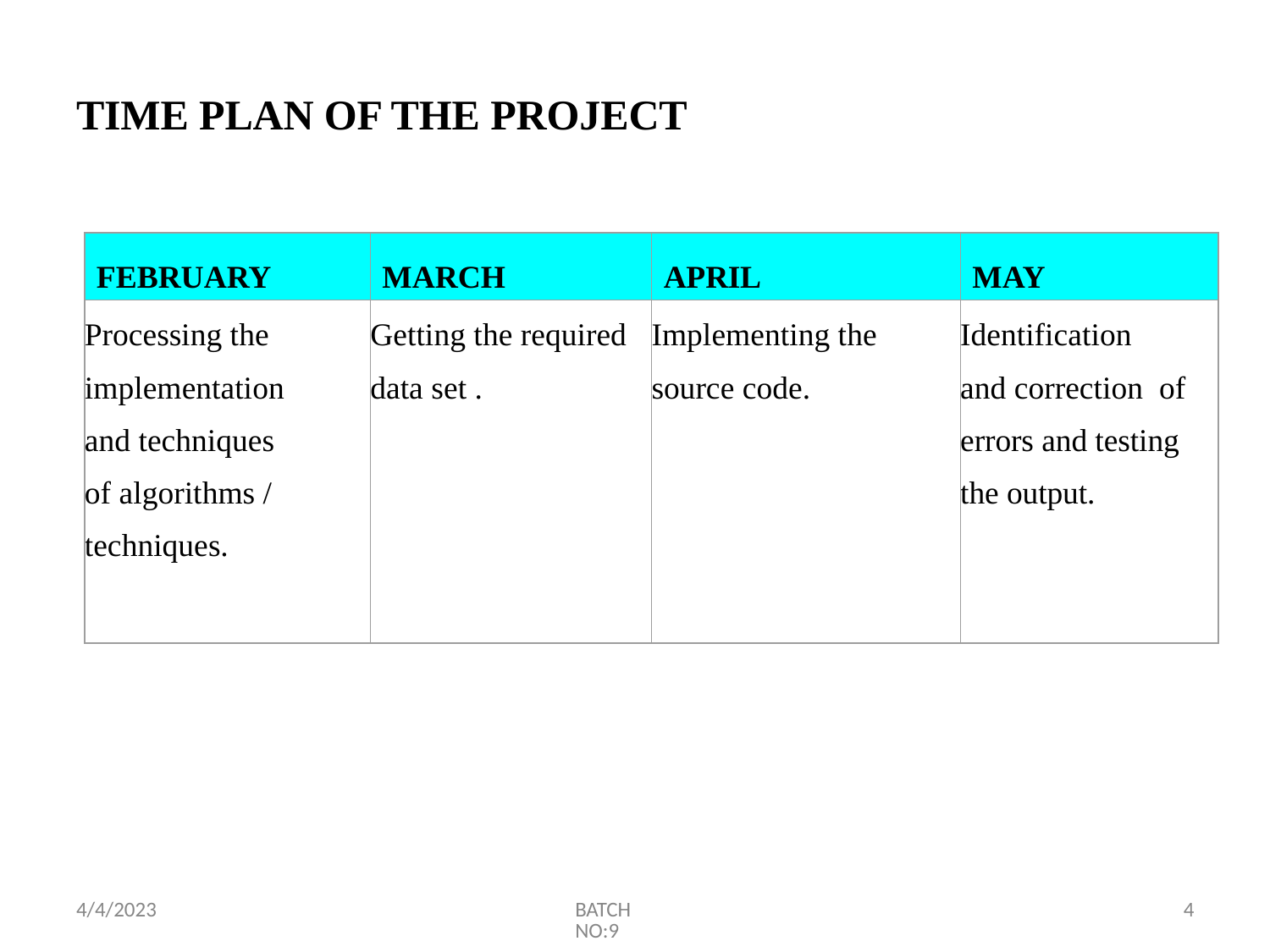

# TIME PLAN OF THE PROJECT
| FEBRUARY | MARCH | APRIL | MAY |
| --- | --- | --- | --- |
| Processing the implementation and techniques of algorithms / techniques. | Getting the required data set . | Implementing the source code. | Identification and correction of errors and testing the output. |
4/4/2023
BATCH NO:9
4